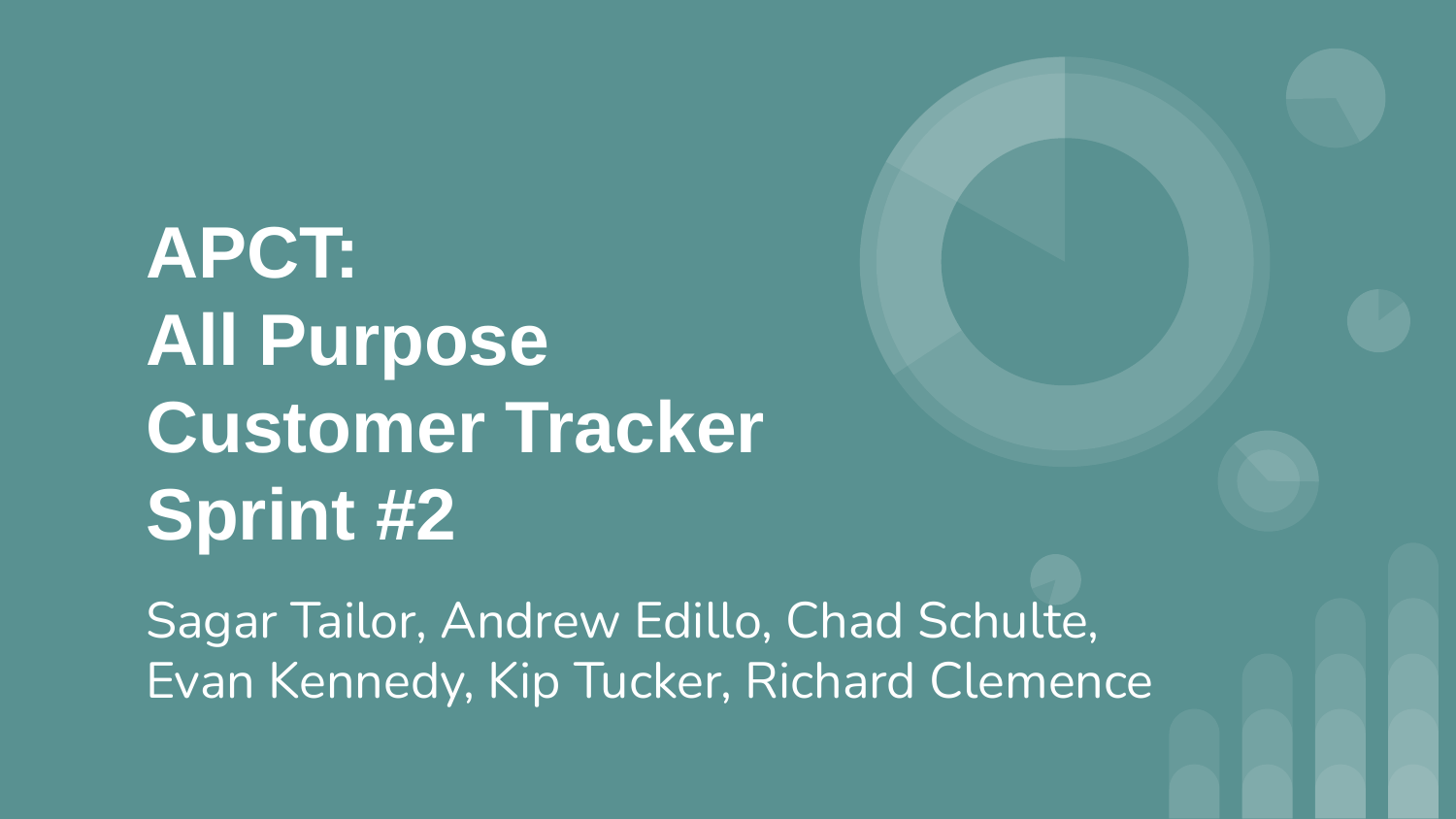

# APCT:
All Purpose Customer Tracker
Sprint #2
Sagar Tailor, Andrew Edillo, Chad Schulte, Evan Kennedy, Kip Tucker, Richard Clemence